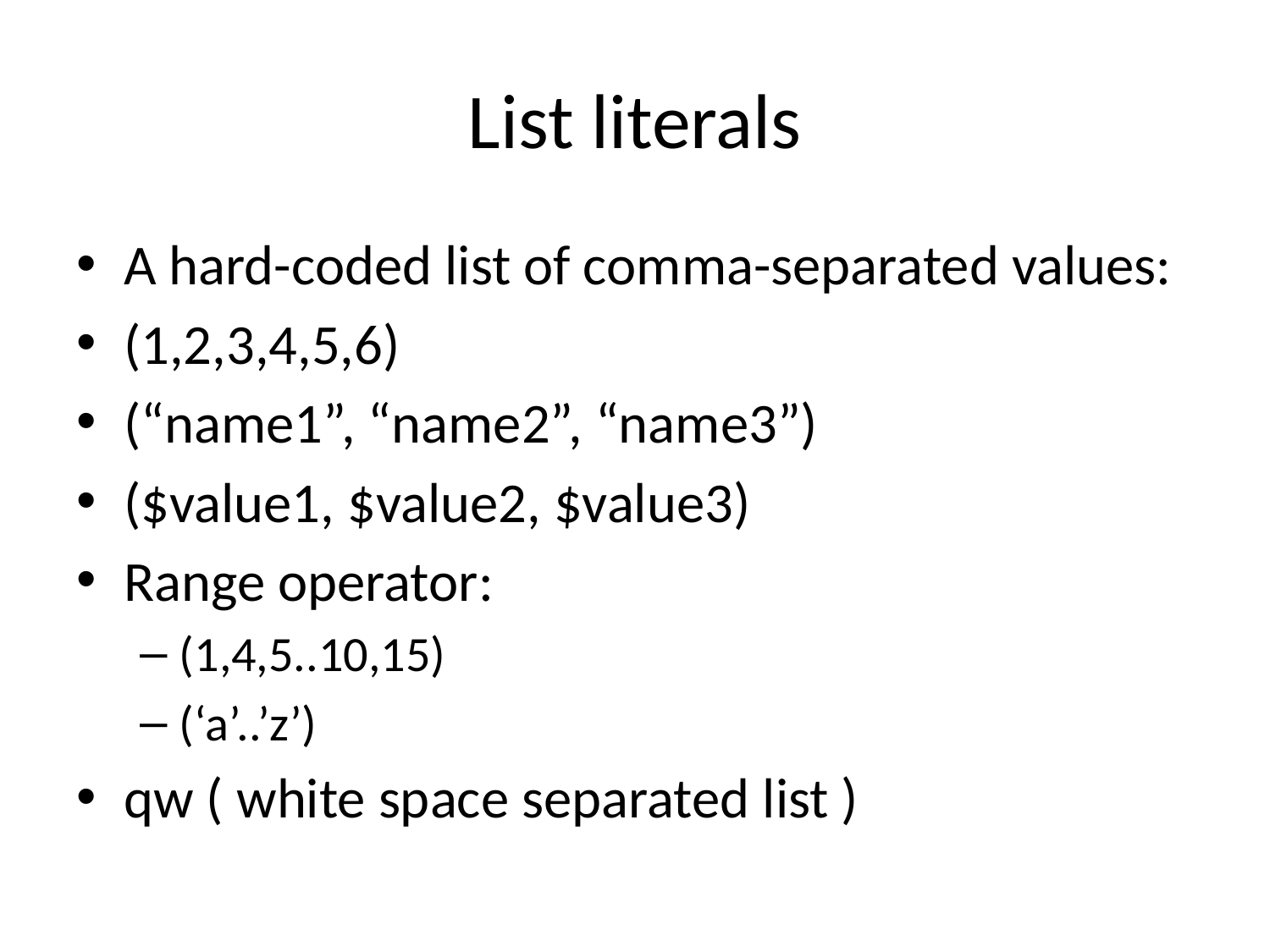

# List literals
A hard-coded list of comma-separated values:
(1,2,3,4,5,6)
(“name1”, “name2”, “name3”)
($value1, $value2, $value3)
Range operator:
(1,4,5..10,15)
(‘a’..’z’)
qw ( white space separated list )